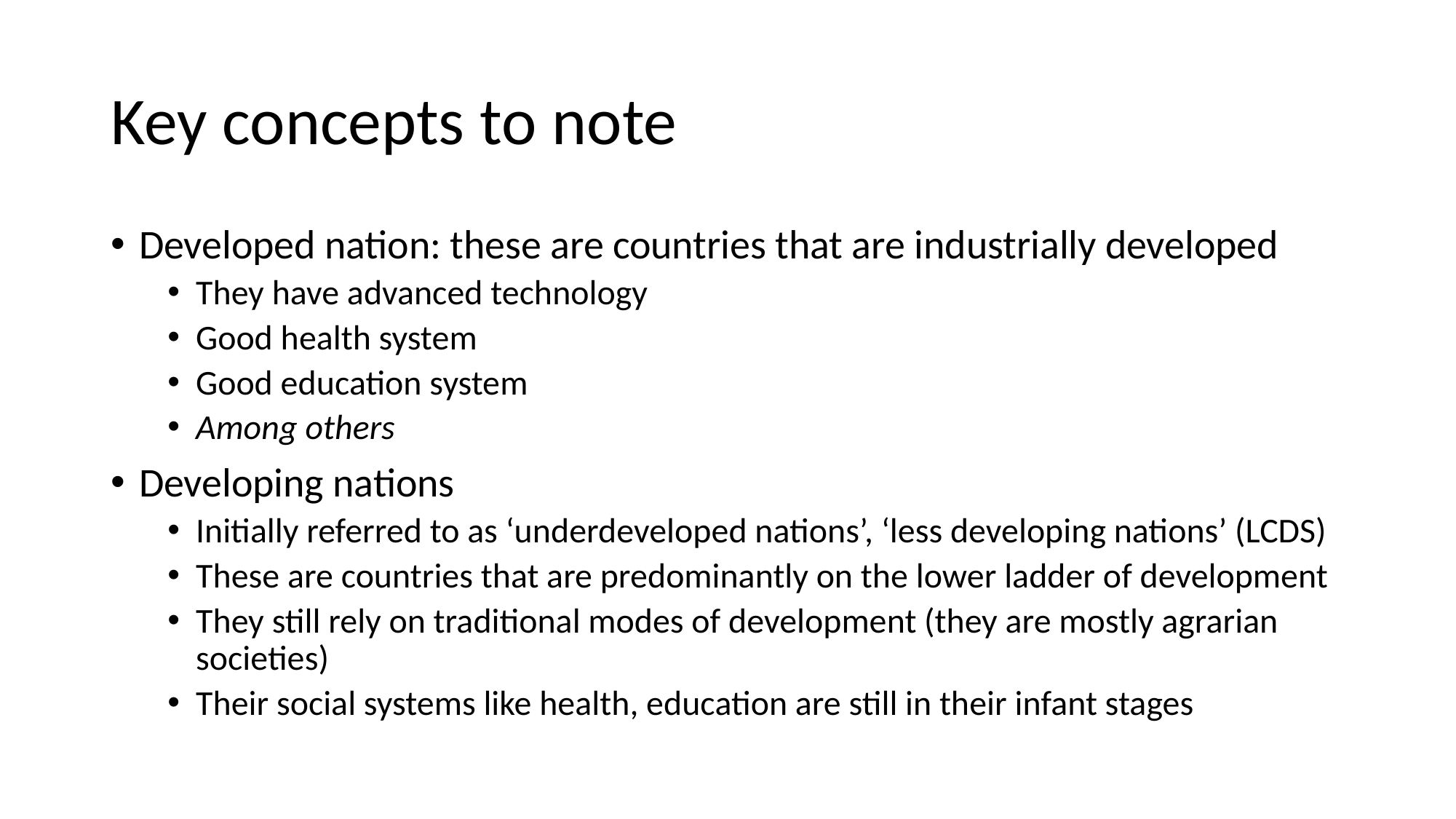

# Key concepts to note
Developed nation: these are countries that are industrially developed
They have advanced technology
Good health system
Good education system
Among others
Developing nations
Initially referred to as ‘underdeveloped nations’, ‘less developing nations’ (LCDS)
These are countries that are predominantly on the lower ladder of development
They still rely on traditional modes of development (they are mostly agrarian societies)
Their social systems like health, education are still in their infant stages